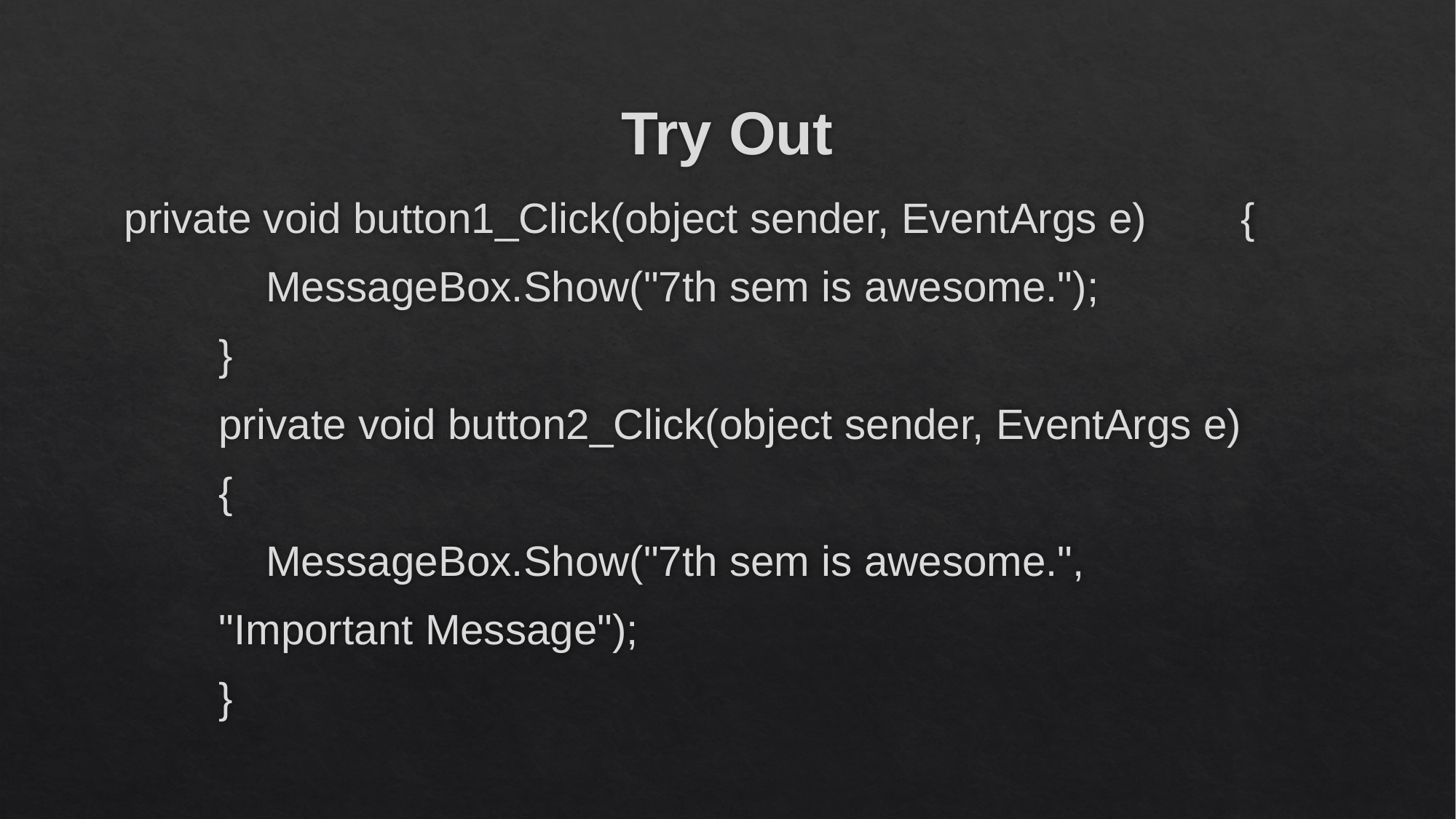

# Try Out
private void button1_Click(object sender, EventArgs e)        {
            MessageBox.Show("7th sem is awesome.");
        }
        private void button2_Click(object sender, EventArgs e)
        {
            MessageBox.Show("7th sem is awesome.",
        "Important Message");
        }